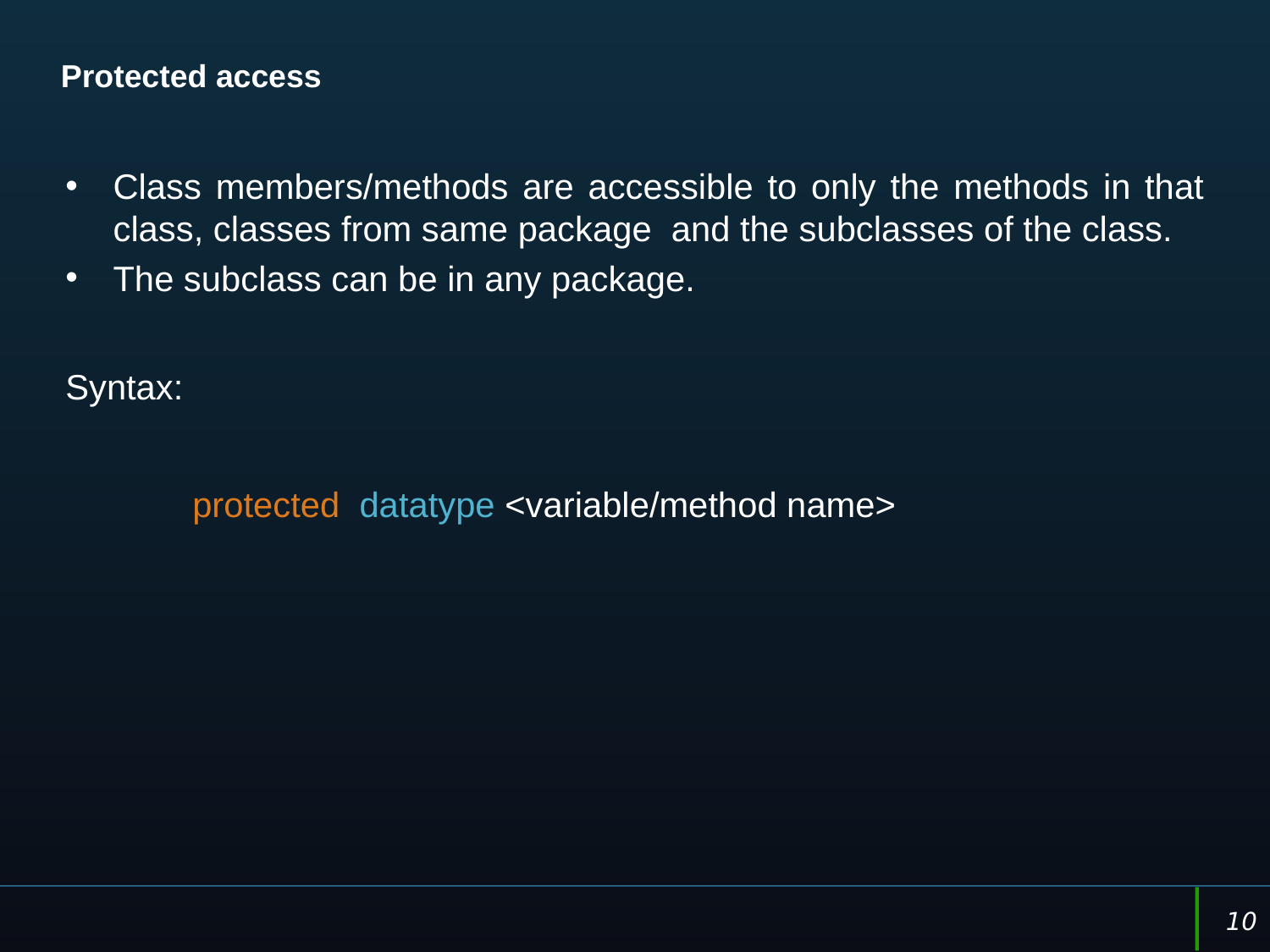

# Protected access
Class members/methods are accessible to only the methods in that class, classes from same package  and the subclasses of the class.
The subclass can be in any package.

Syntax:

	protected  datatype <variable/method name>

10